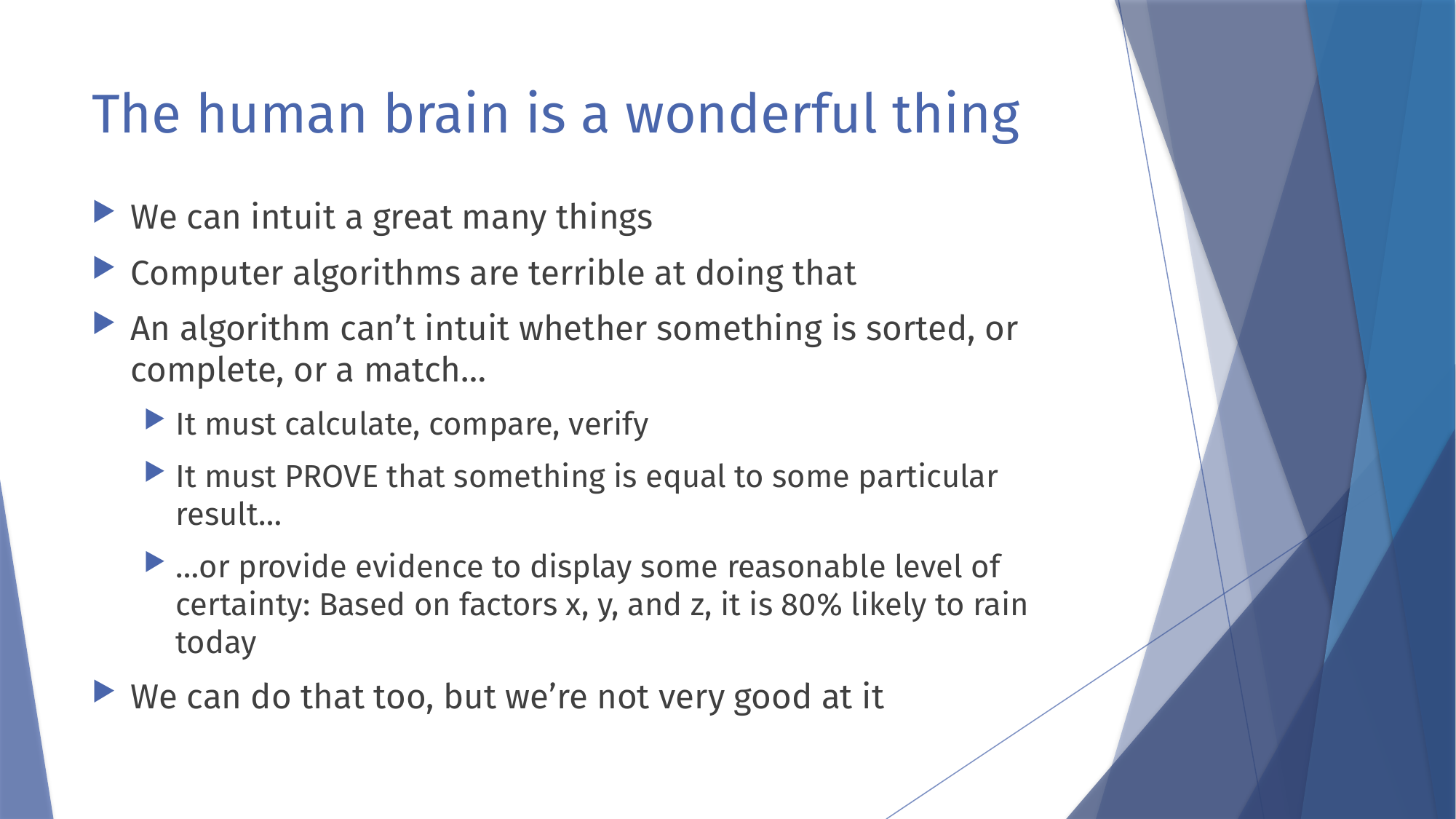

# The human brain is a wonderful thing
We can intuit a great many things
Computer algorithms are terrible at doing that
An algorithm can’t intuit whether something is sorted, or complete, or a match…
It must calculate, compare, verify
It must PROVE that something is equal to some particular result…
…or provide evidence to display some reasonable level of certainty: Based on factors x, y, and z, it is 80% likely to rain today
We can do that too, but we’re not very good at it